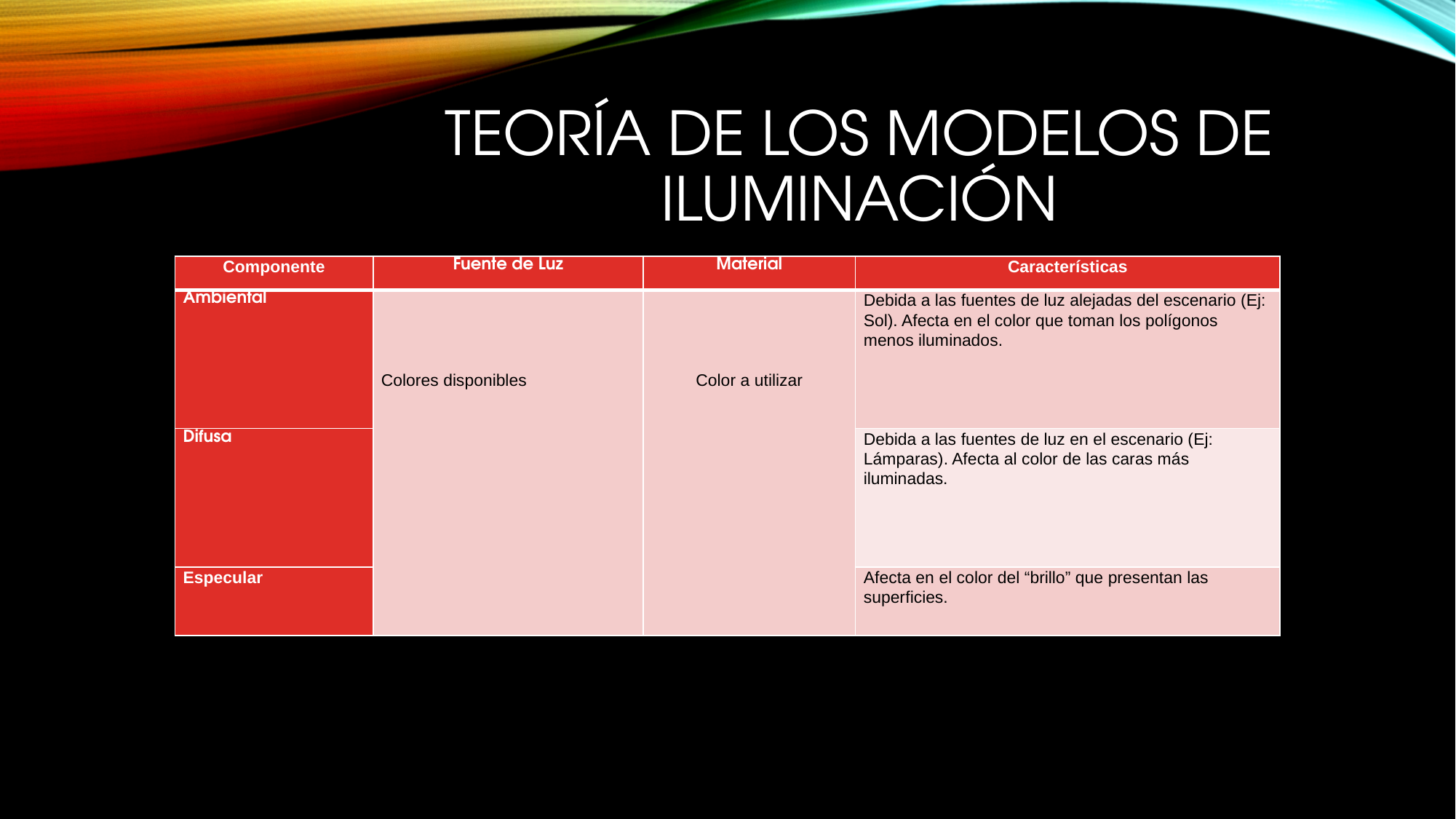

# TEORÍA DE LOS MODELOS DE ILUMINACIÓN
| Componente | Fuente de Luz | Material | Características |
| --- | --- | --- | --- |
| Ambiental | Colores disponibles | Color a utilizar | Debida a las fuentes de luz alejadas del escenario (Ej: Sol). Afecta en el color que toman los polígonos menos iluminados. |
| Difusa |  |  | Debida a las fuentes de luz en el escenario (Ej: Lámparas). Afecta al color de las caras más iluminadas. |
| Especular |  |  | Afecta en el color del “brillo” que presentan las superficies. |